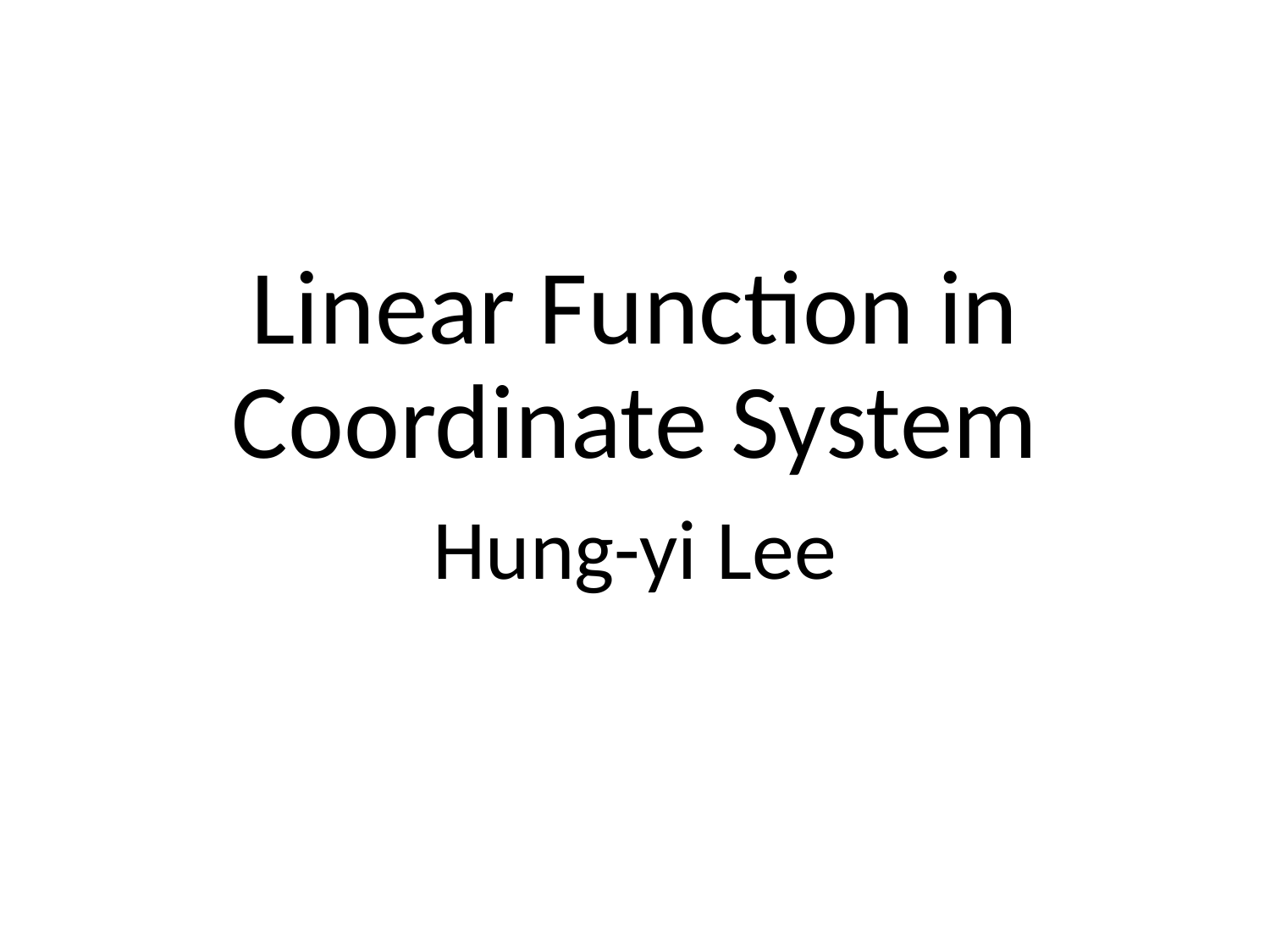

# Linear Function in Coordinate System
Hung-yi Lee